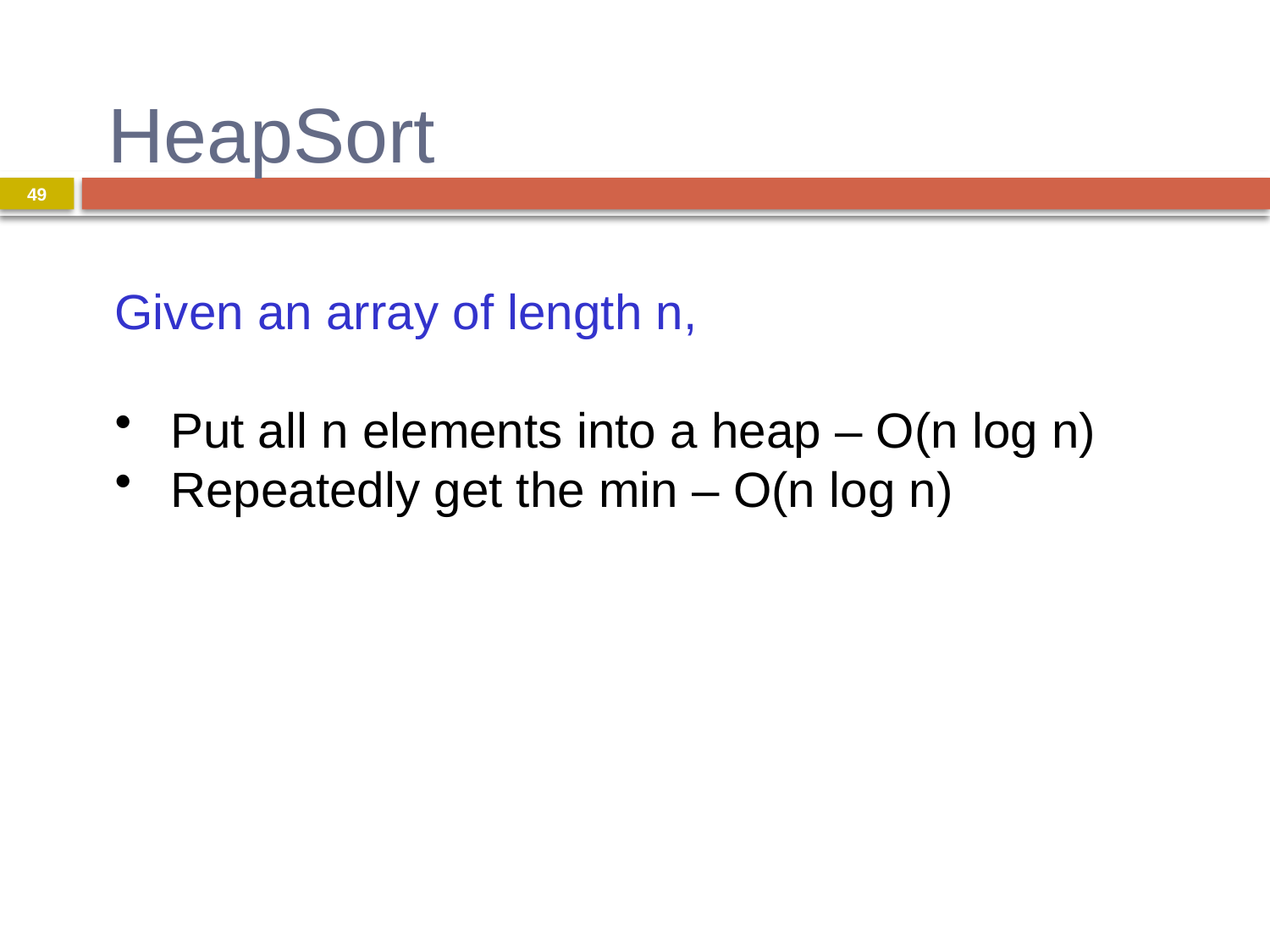

# HeapSort
49
Given an array of length n,

Put all n elements into a heap – O(n log n)
Repeatedly get the min – O(n log n)